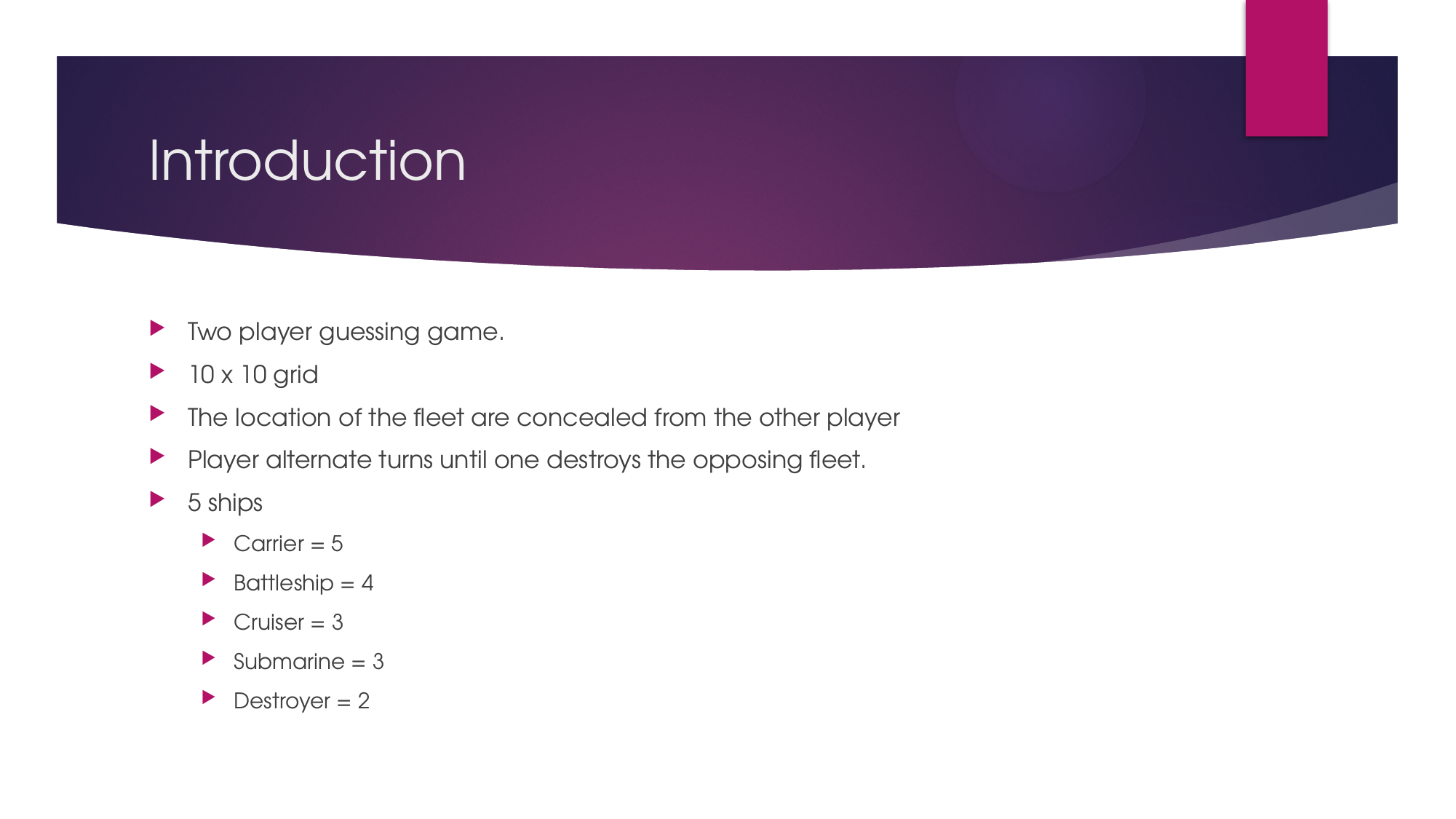

# Introduction
Two player guessing game.
10 x 10 grid
The location of the fleet are concealed from the other player
Player alternate turns until one destroys the opposing fleet.
5 ships
Carrier = 5
Battleship = 4
Cruiser = 3
Submarine = 3
Destroyer = 2